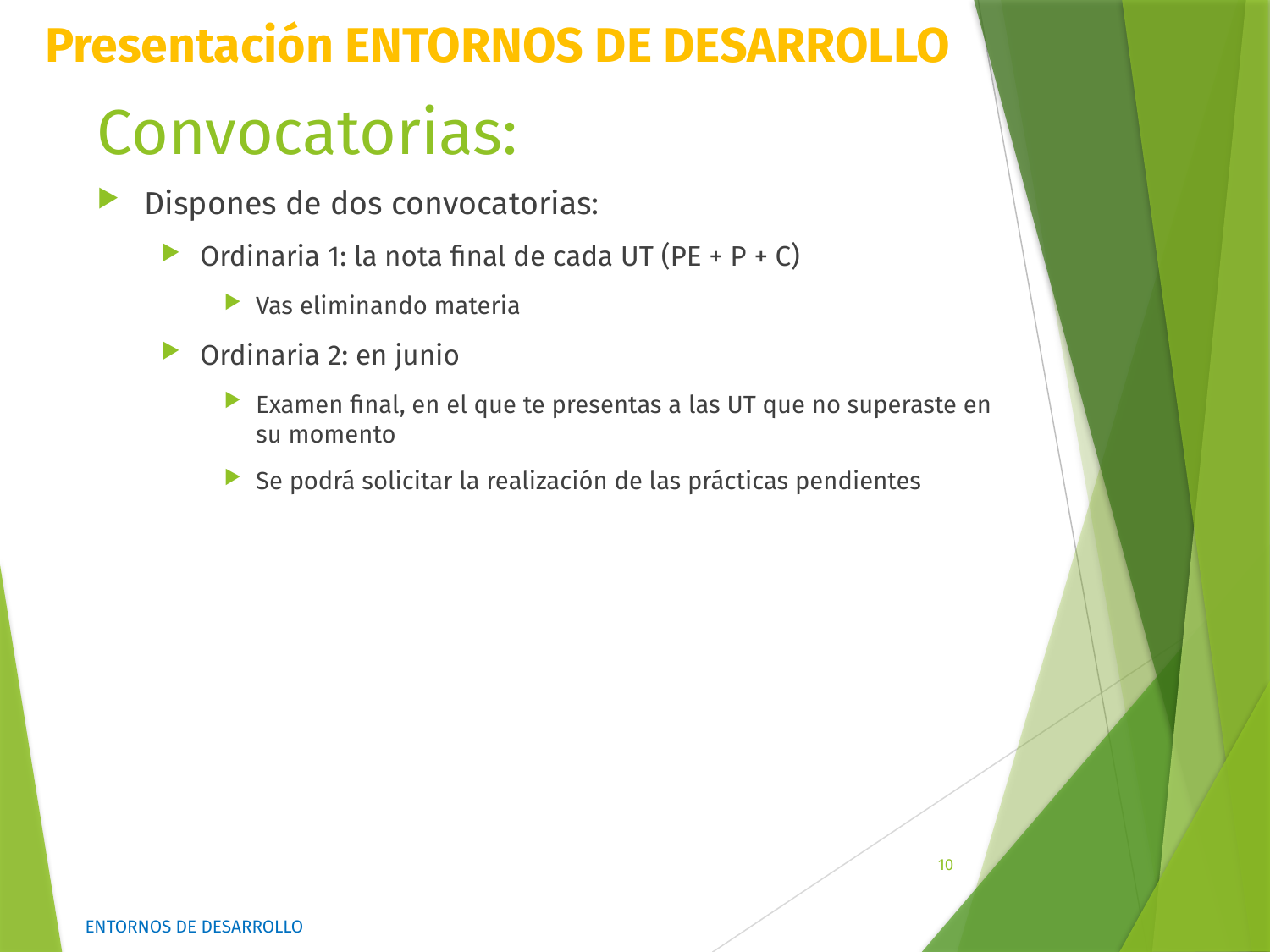

# Convocatorias:
Dispones de dos convocatorias:
Ordinaria 1: la nota final de cada UT (PE + P + C)
Vas eliminando materia
Ordinaria 2: en junio
Examen final, en el que te presentas a las UT que no superaste en su momento
Se podrá solicitar la realización de las prácticas pendientes
10